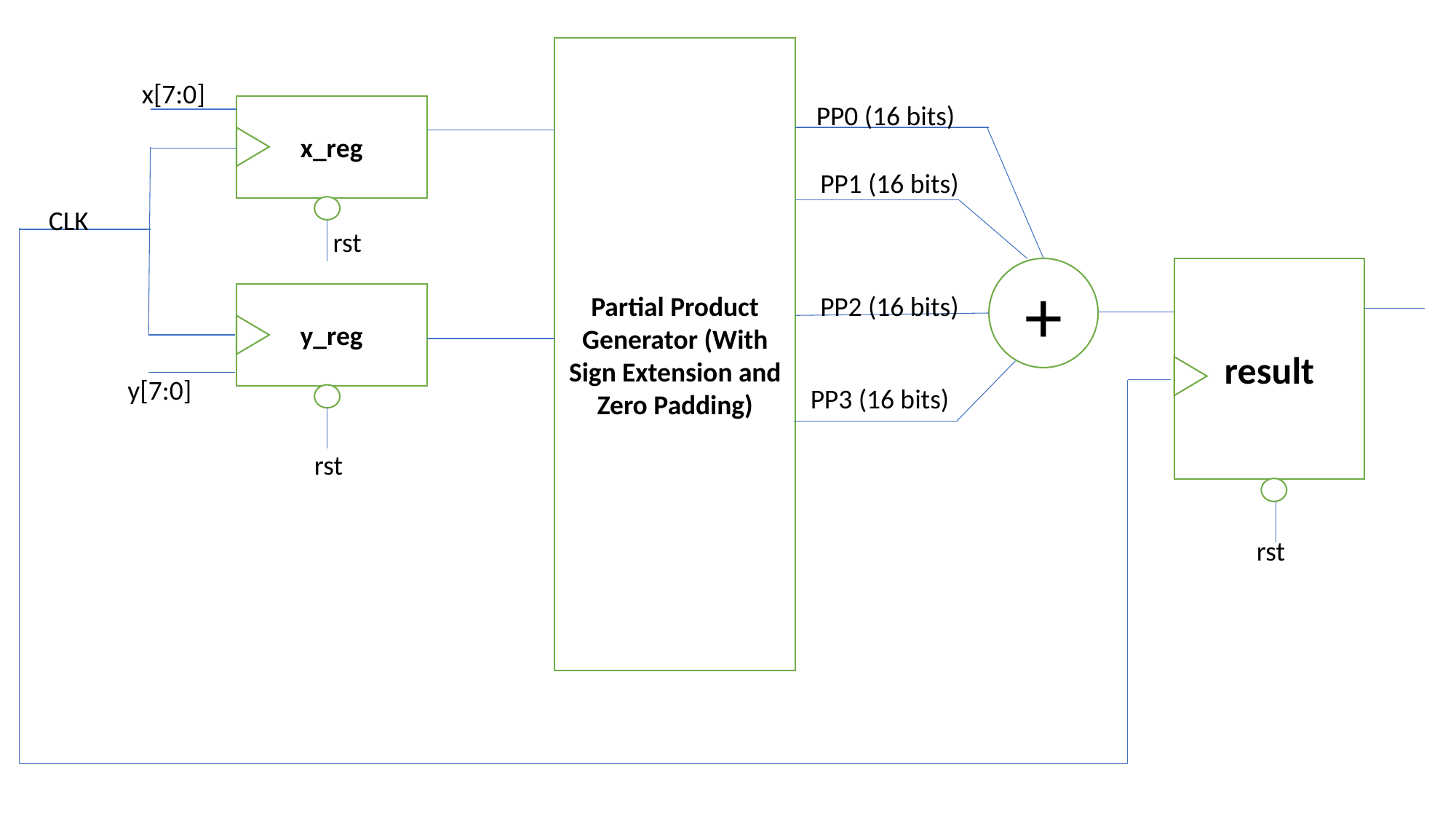

Partial Product Generator (With Sign Extension and Zero Padding)
x[7:0]
PP0 (16 bits)
x_reg

PP1 (16 bits)

CLK
rst
+
result
PP2 (16 bits)
y_reg

y[7:0]
PP3 (16 bits)

rst

rst